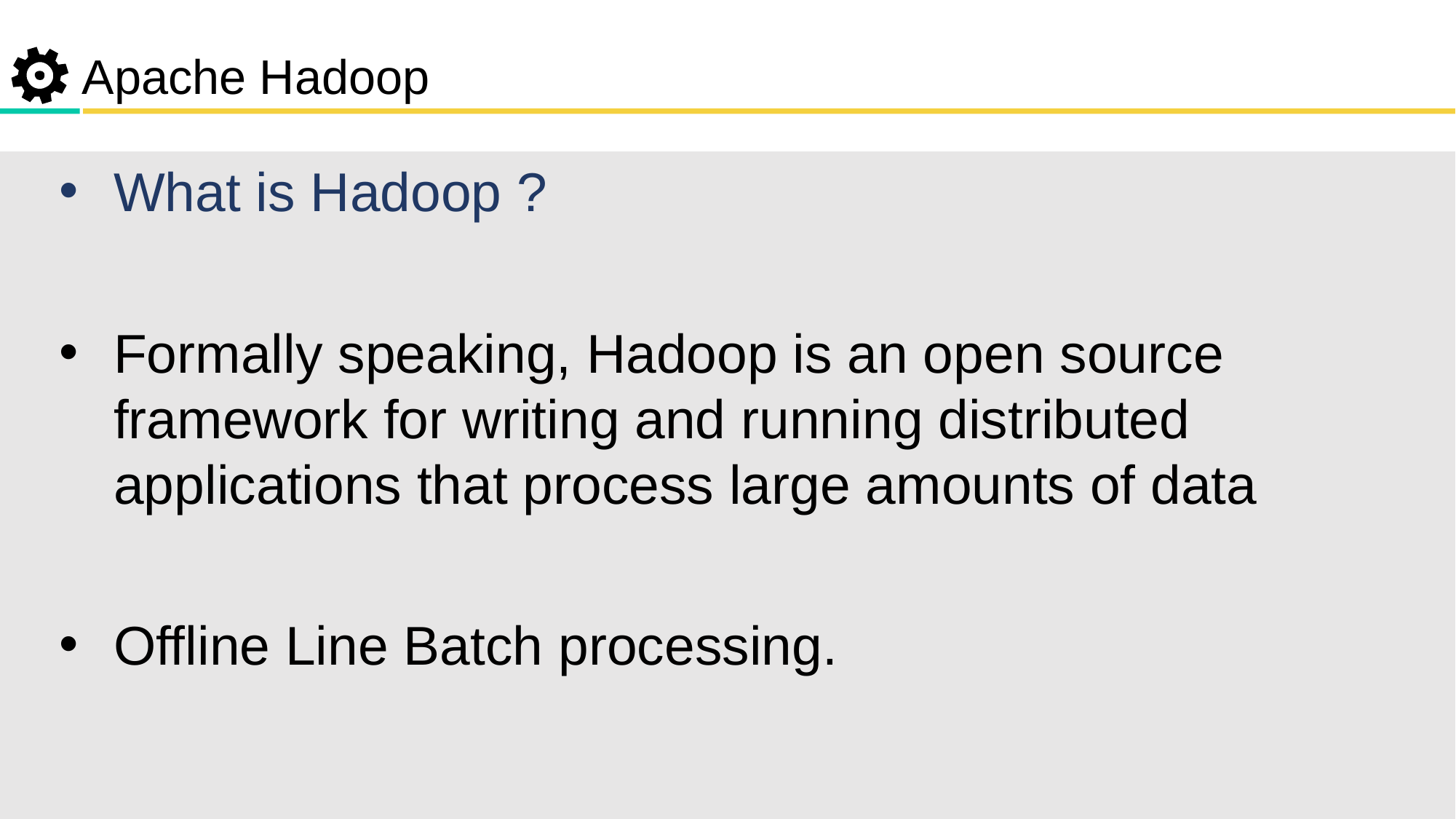

Apache Hadoop

What is Hadoop ?

Formally speaking, Hadoop is an open source framework for writing and running distributed applications that process large amounts of data

Offline Line Batch processing.